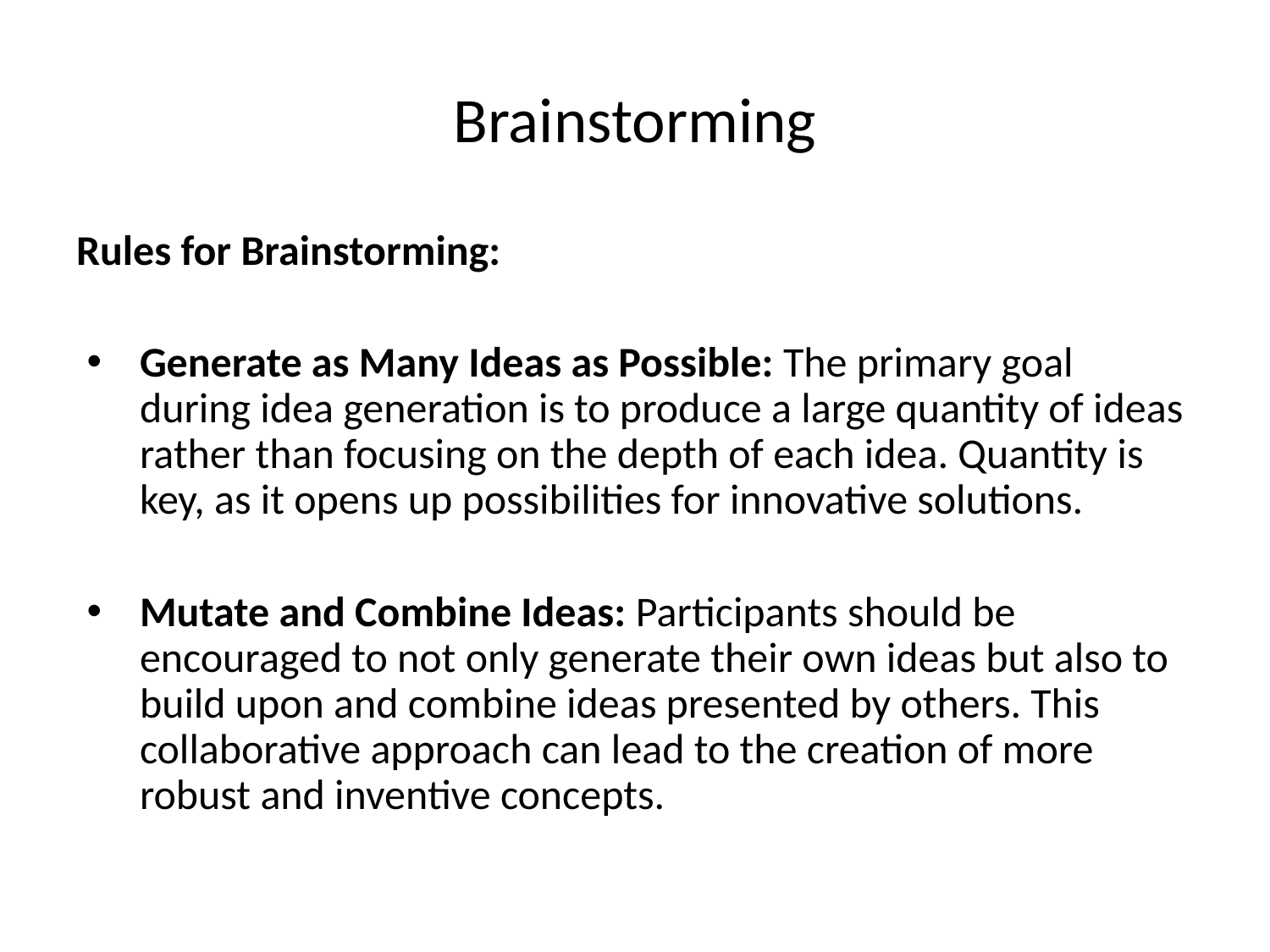

# Brainstorming
Rules for Brainstorming:

Generate as Many Ideas as Possible: The primary goal during idea generation is to produce a large quantity of ideas rather than focusing on the depth of each idea. Quantity is key, as it opens up possibilities for innovative solutions.

Mutate and Combine Ideas: Participants should be encouraged to not only generate their own ideas but also to build upon and combine ideas presented by others. This collaborative approach can lead to the creation of more robust and inventive concepts.